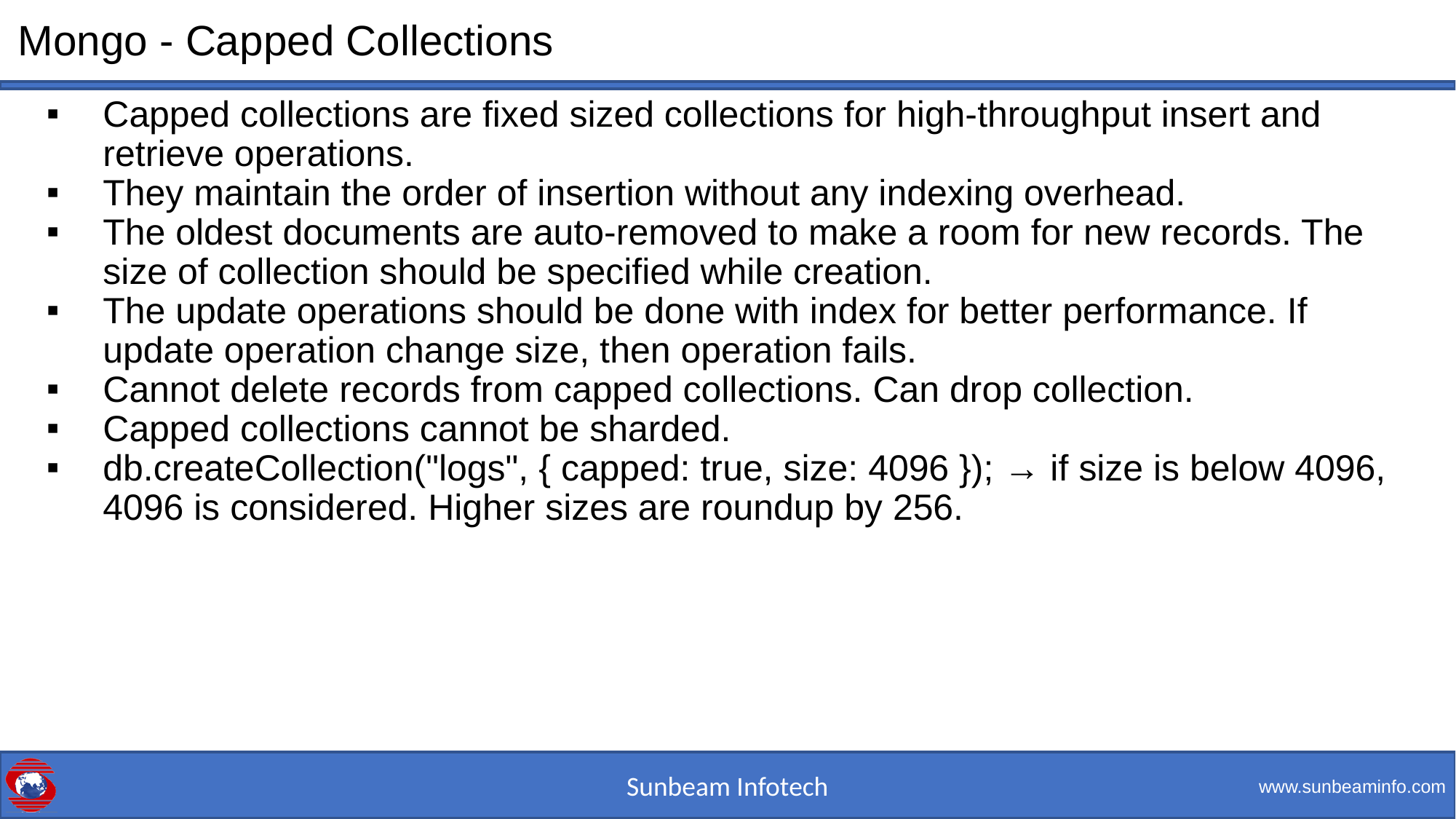

# Mongo - Capped Collections
Capped collections are fixed sized collections for high-throughput insert and retrieve operations.
They maintain the order of insertion without any indexing overhead.
The oldest documents are auto-removed to make a room for new records. The size of collection should be specified while creation.
The update operations should be done with index for better performance. If update operation change size, then operation fails.
Cannot delete records from capped collections. Can drop collection.
Capped collections cannot be sharded.
db.createCollection("logs", { capped: true, size: 4096 }); → if size is below 4096, 4096 is considered. Higher sizes are roundup by 256.